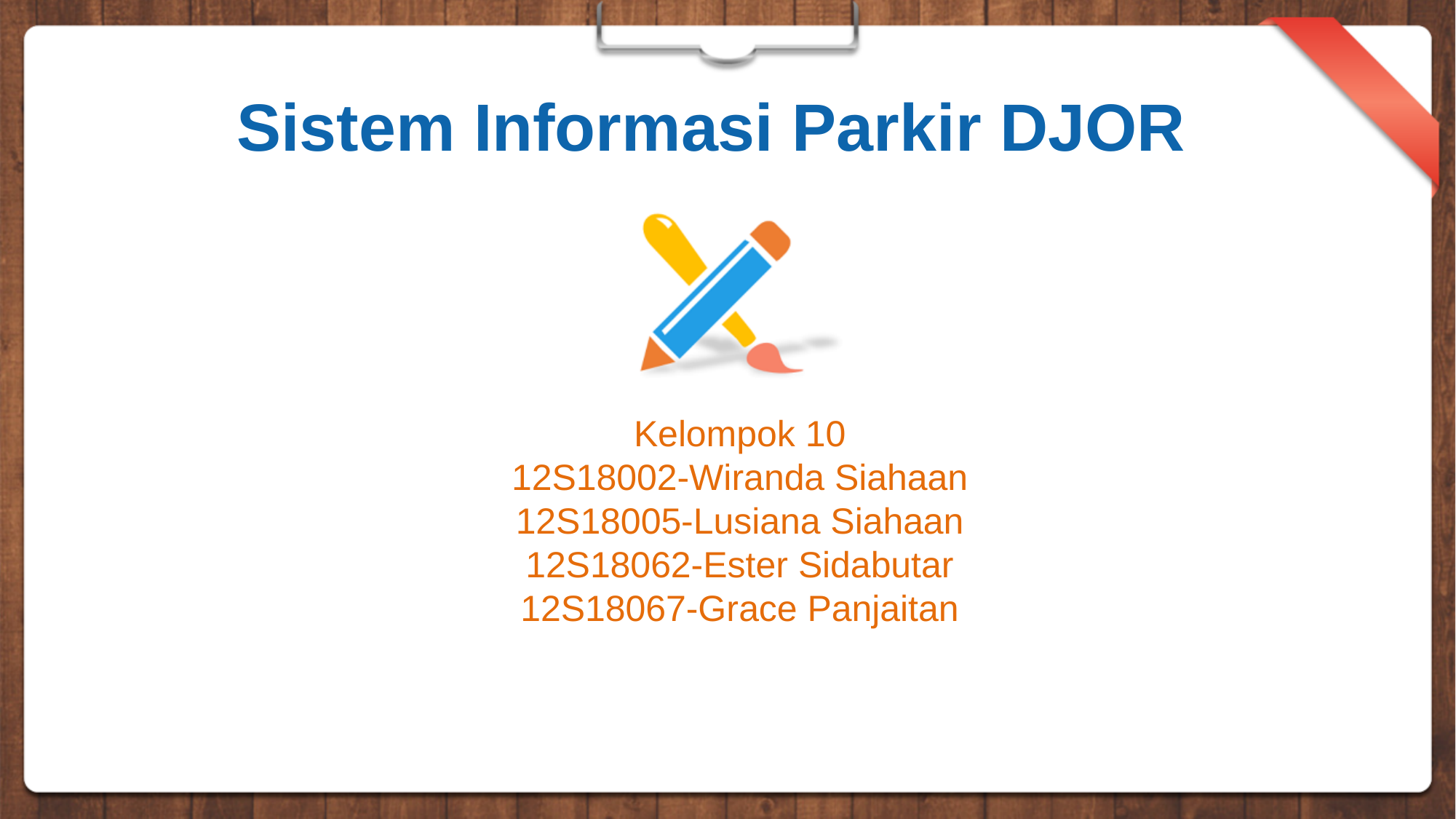

# Sistem Informasi Parkir DJOR
Kelompok 10
12S18002-Wiranda Siahaan
12S18005-Lusiana Siahaan
12S18062-Ester Sidabutar
12S18067-Grace Panjaitan